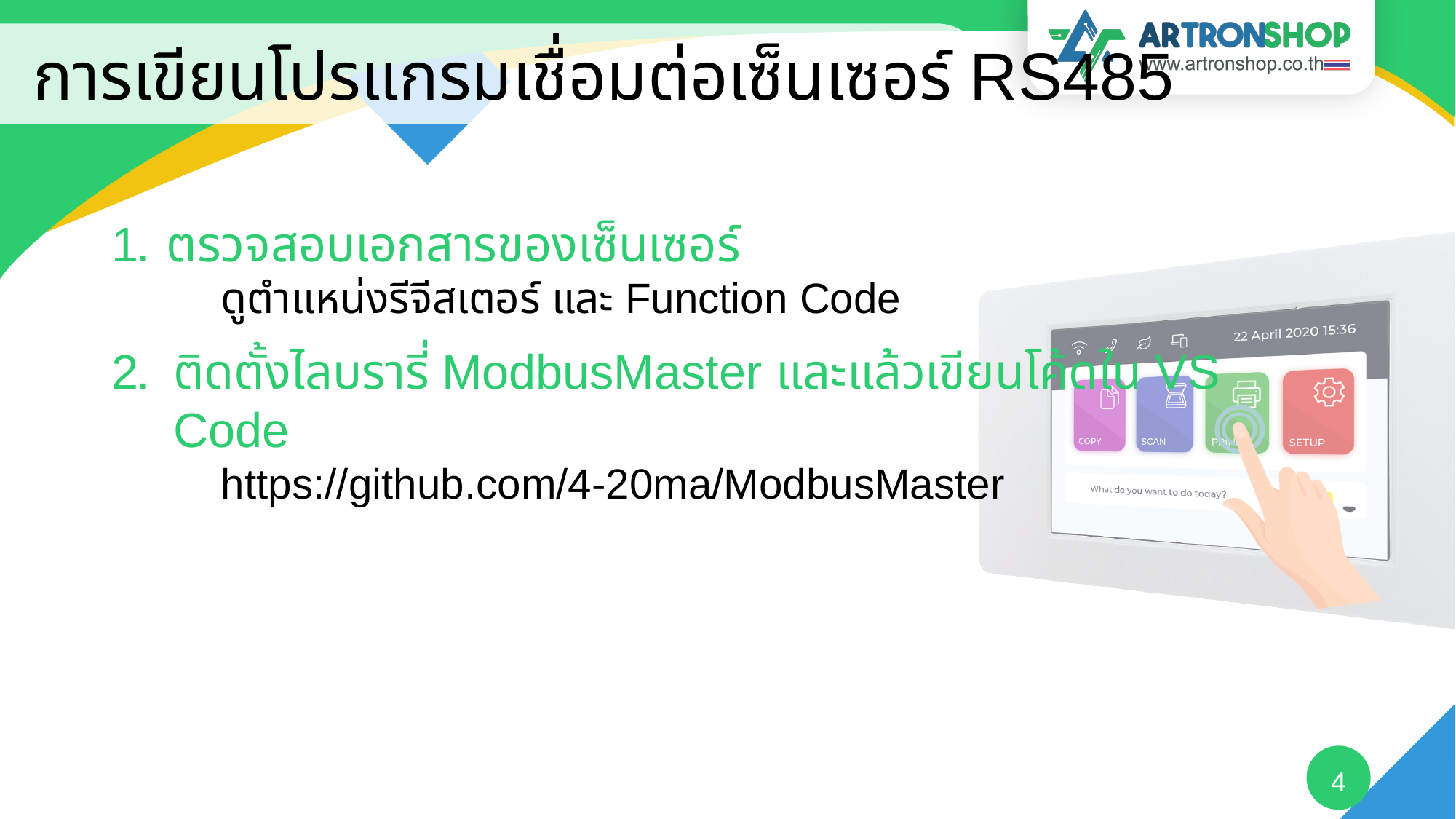

# การเขียนโปรแกรมเชื่อมต่อเซ็นเซอร์ RS485
ตรวจสอบเอกสารของเซ็นเซอร์
ดูตำแหน่งรีจีสเตอร์ และ Function Code
ติดตั้งไลบรารี่ ModbusMaster และแล้วเขียนโค้ดใน VS Code
https://github.com/4-20ma/ModbusMaster
4